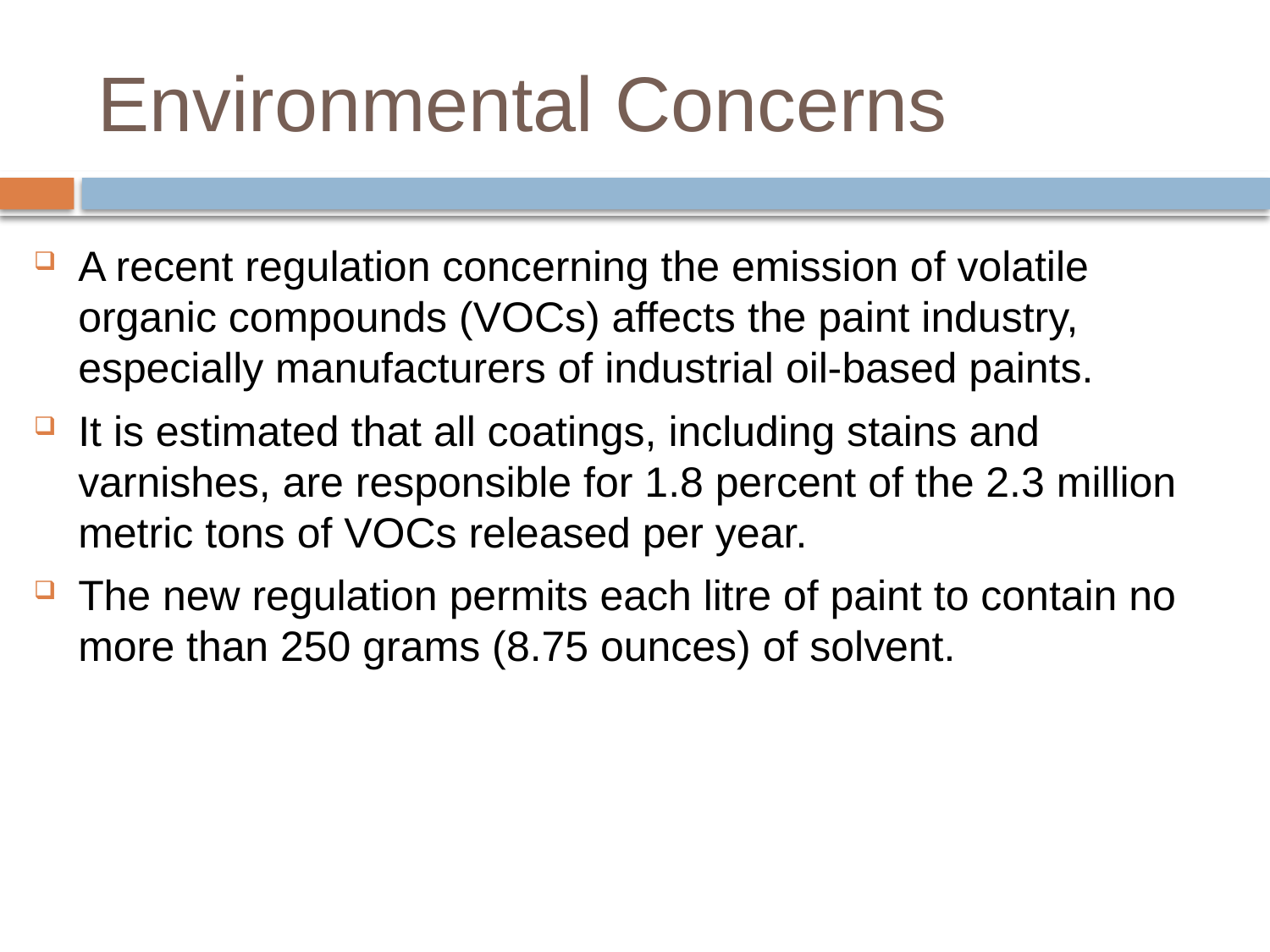

# Environmental Concerns
A recent regulation concerning the emission of volatile organic compounds (VOCs) affects the paint industry, especially manufacturers of industrial oil-based paints.
It is estimated that all coatings, including stains and varnishes, are responsible for 1.8 percent of the 2.3 million metric tons of VOCs released per year.
The new regulation permits each litre of paint to contain no more than 250 grams (8.75 ounces) of solvent.